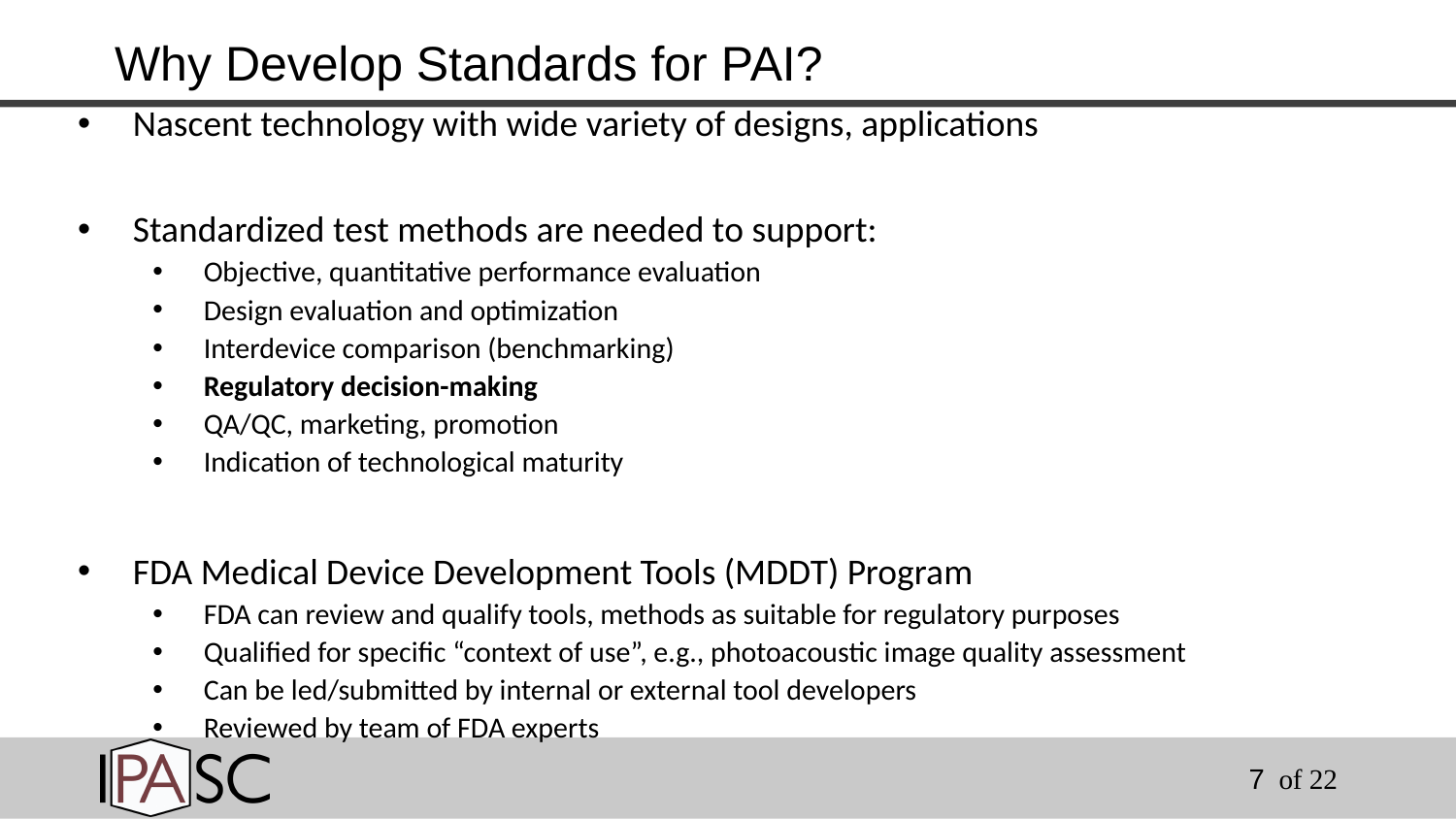

# Why Develop Standards for PAI?
Nascent technology with wide variety of designs, applications

Standardized test methods are needed to support:
Objective, quantitative performance evaluation
Design evaluation and optimization
Interdevice comparison (benchmarking)
Regulatory decision-making
QA/QC, marketing, promotion
Indication of technological maturity

FDA Medical Device Development Tools (MDDT) Program
FDA can review and qualify tools, methods as suitable for regulatory purposes
Qualified for specific “context of use”, e.g., photoacoustic image quality assessment
Can be led/submitted by internal or external tool developers
Reviewed by team of FDA experts

7
of 22